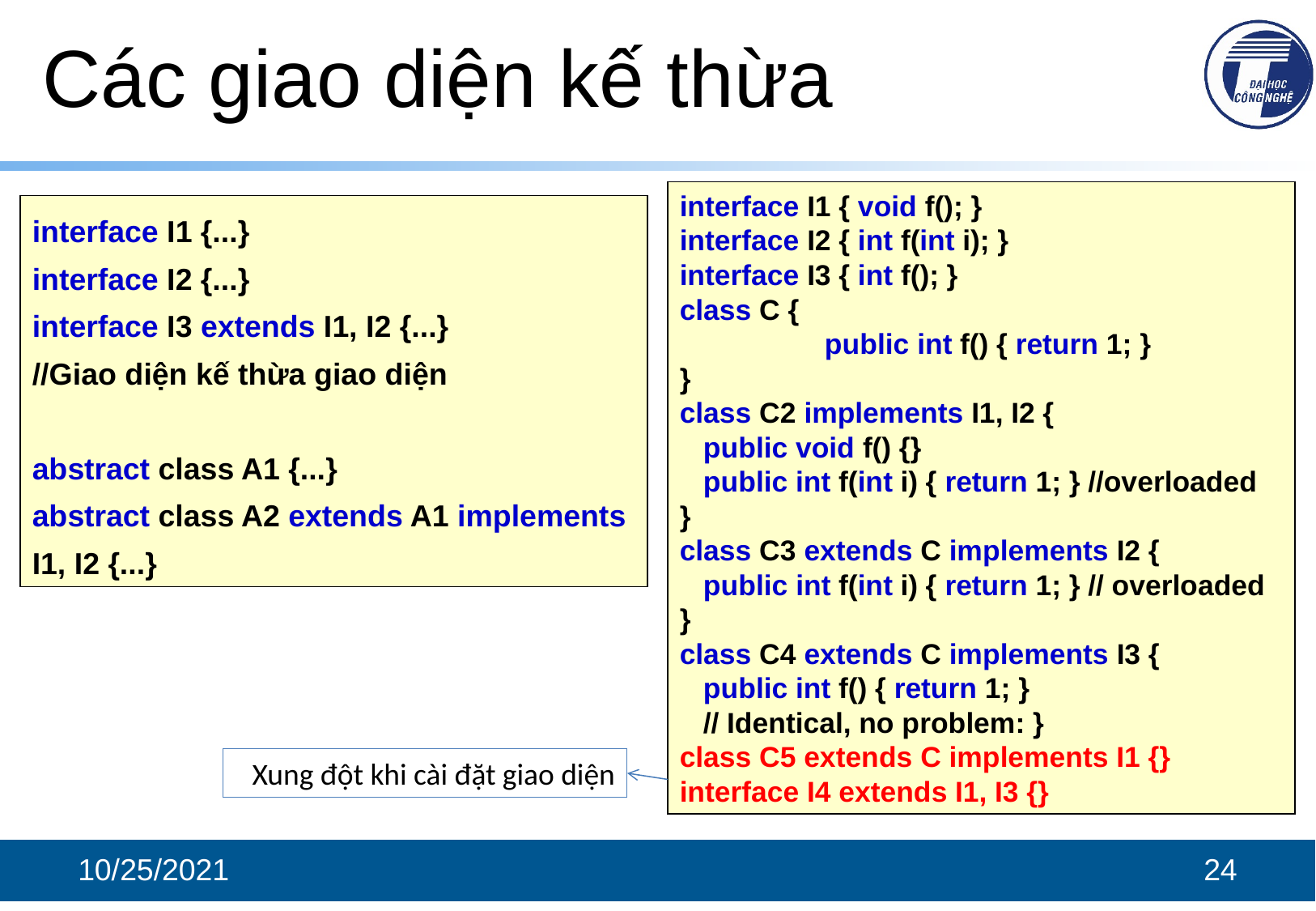

# Các giao diện kế thừa
interface I1 { void f(); }
interface I2 { int f(int i); }
interface I3 { int f(); }
class C {
	   public int f() { return 1; }
}
class C2 implements I1, I2 {
   public void f() {}
   public int f(int i) { return 1; } //overloaded
}
class C3 extends C implements I2 {
   public int f(int i) { return 1; } // overloaded
}
class C4 extends C implements I3 {
   public int f() { return 1; }
   // Identical, no problem: }
class C5 extends C implements I1 {}
interface I4 extends I1, I3 {}
interface I1 {...}
interface I2 {...}
interface I3 extends I1, I2 {...}
//Giao diện kế thừa giao diện

abstract class A1 {...}
abstract class A2 extends A1 implements I1, I2 {...}
Xung đột khi cài đặt giao diện
10/25/2021

24